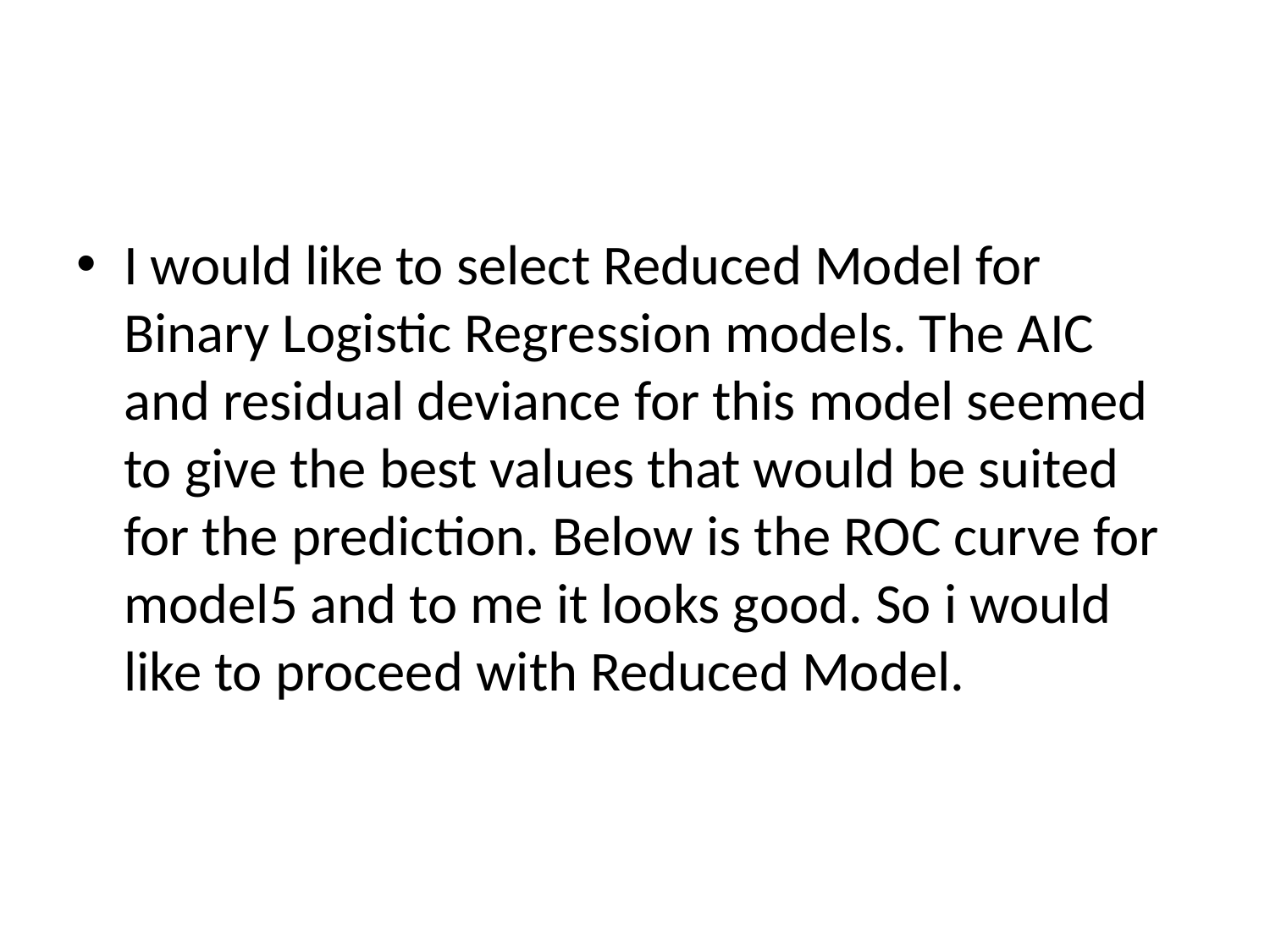

#
I would like to select Reduced Model for Binary Logistic Regression models. The AIC and residual deviance for this model seemed to give the best values that would be suited for the prediction. Below is the ROC curve for model5 and to me it looks good. So i would like to proceed with Reduced Model.